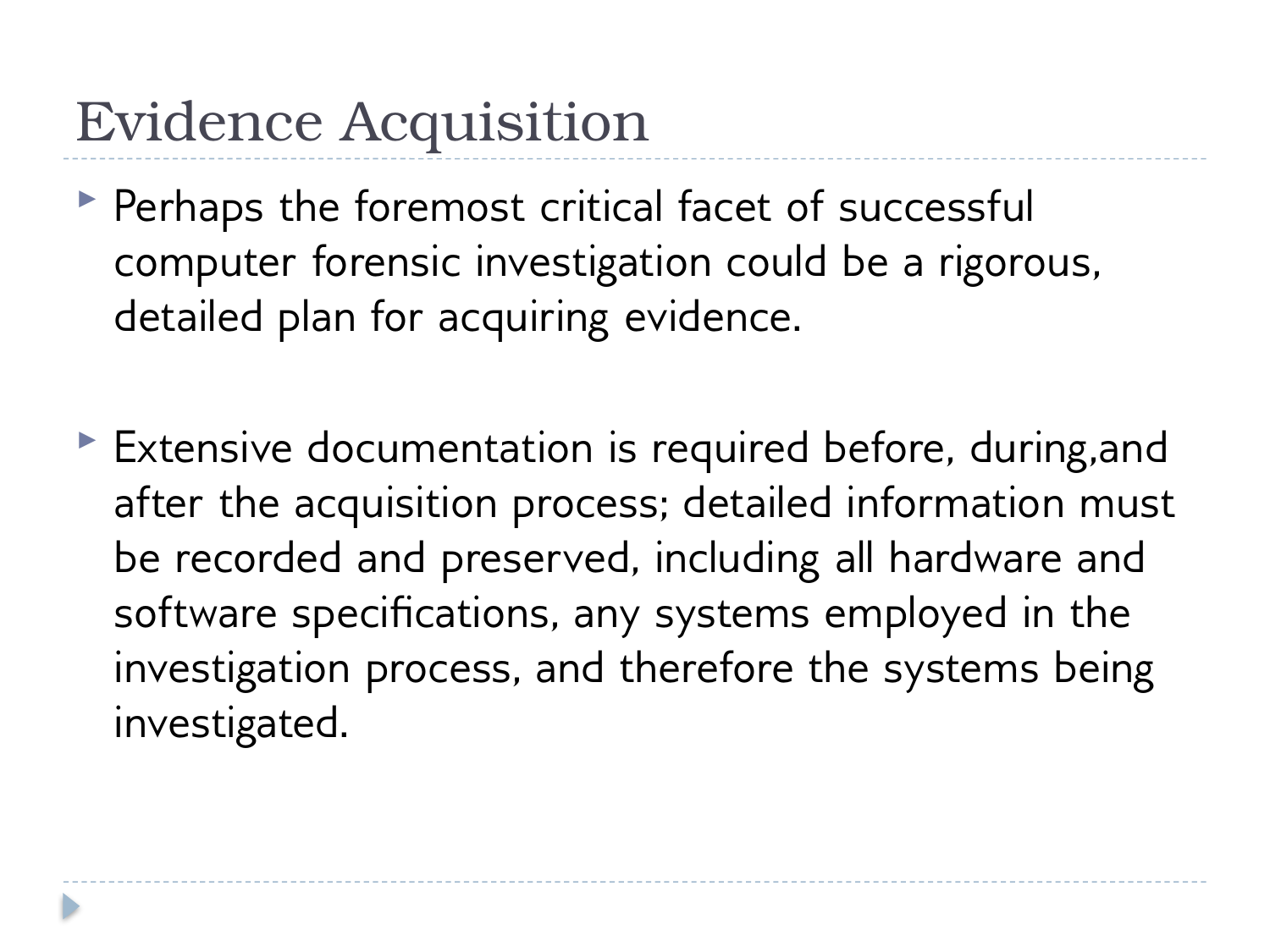

# Evidence Acquisition
Perhaps the foremost critical facet of successful computer forensic investigation could be a rigorous, detailed plan for acquiring evidence.

Extensive documentation is required before, during,and after the acquisition process; detailed information must be recorded and preserved, including all hardware and software specifications, any systems employed in the investigation process, and therefore the systems being investigated.